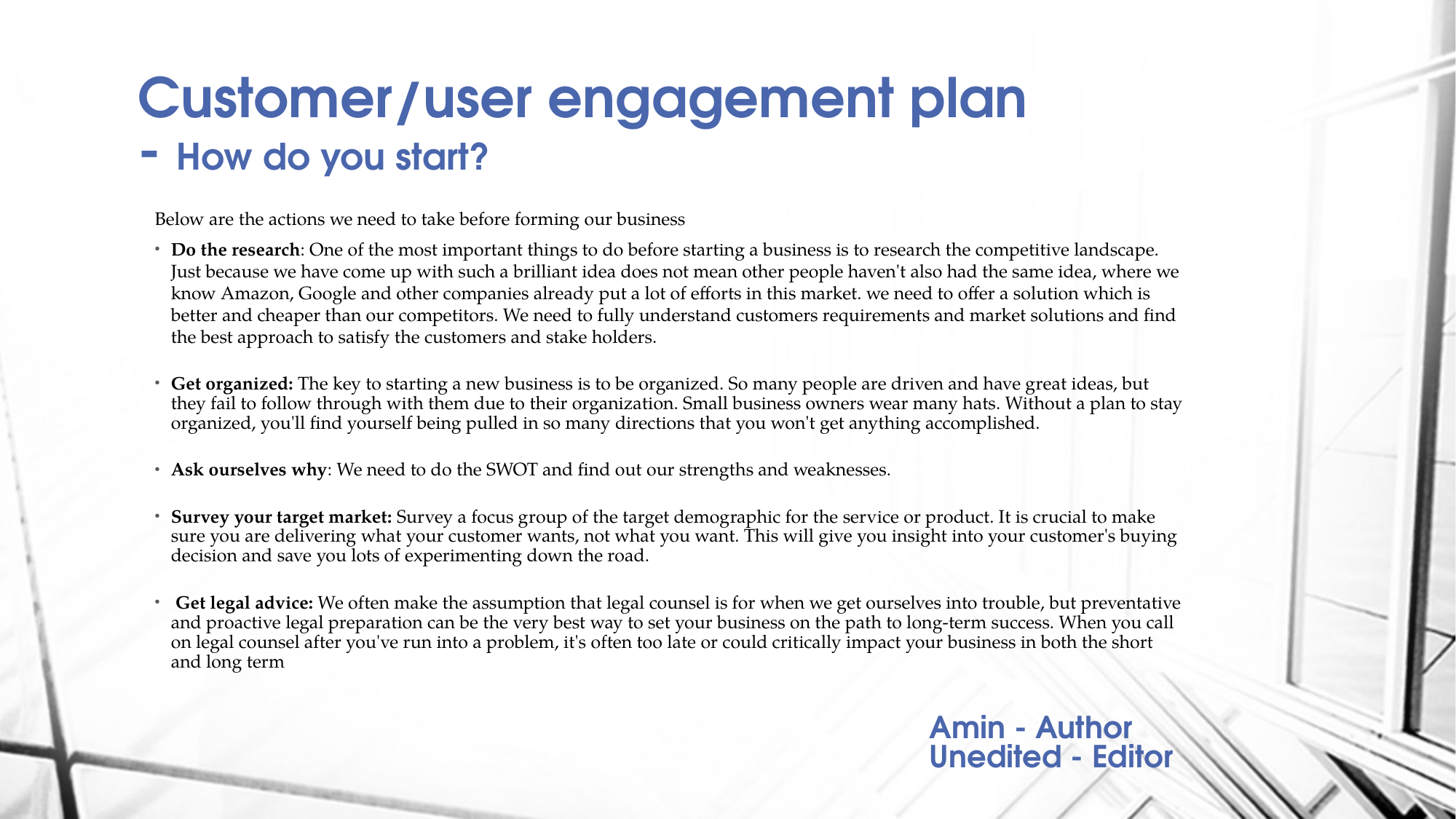

# Customer/user engagement plan - How do you start?
Below are the actions we need to take before forming our business
Do the research: One of the most important things to do before starting a business is to research the competitive landscape. Just because we have come up with such a brilliant idea does not mean other people haven't also had the same idea, where we know Amazon, Google and other companies already put a lot of efforts in this market. we need to offer a solution which is better and cheaper than our competitors. We need to fully understand customers requirements and market solutions and find the best approach to satisfy the customers and stake holders.
Get organized: The key to starting a new business is to be organized. So many people are driven and have great ideas, but they fail to follow through with them due to their organization. Small business owners wear many hats. Without a plan to stay organized, you'll find yourself being pulled in so many directions that you won't get anything accomplished.
Ask ourselves why: We need to do the SWOT and find out our strengths and weaknesses.
Survey your target market: Survey a focus group of the target demographic for the service or product. It is crucial to make sure you are delivering what your customer wants, not what you want. This will give you insight into your customer's buying decision and save you lots of experimenting down the road.
 Get legal advice: We often make the assumption that legal counsel is for when we get ourselves into trouble, but preventative and proactive legal preparation can be the very best way to set your business on the path to long-term success. When you call on legal counsel after you've run into a problem, it's often too late or could critically impact your business in both the short and long term

Amin - Author
Unedited - Editor